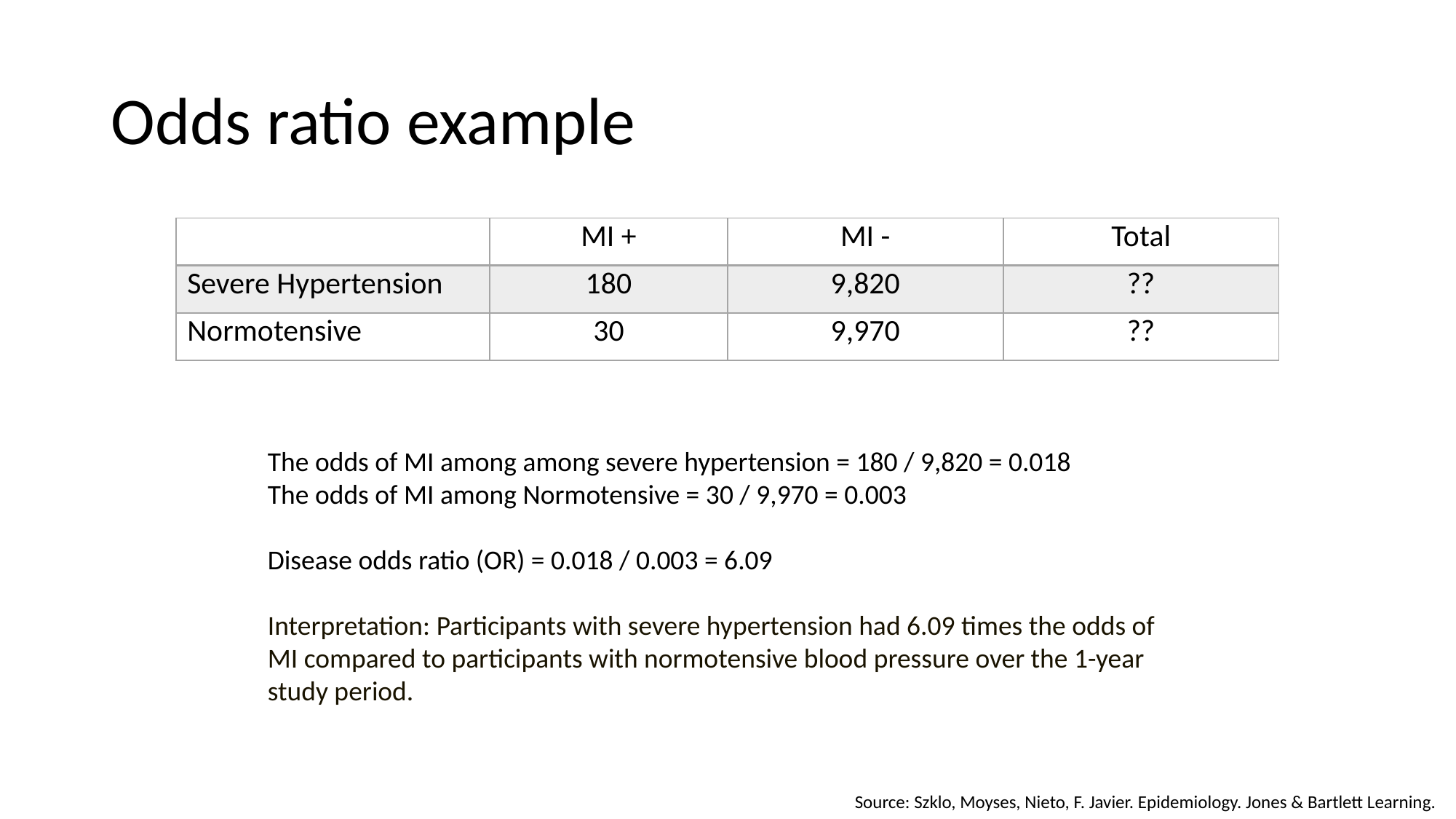

# Odds ratio example
|  | MI + | MI - | Total |
| --- | --- | --- | --- |
| Severe Hypertension | 180 | 9,820 | ?? |
| Normotensive | 30 | 9,970 | ?? |
The odds of MI among among severe hypertension = 180 / 9,820 = 0.018
The odds of MI among Normotensive = 30 / 9,970 = 0.003

Disease odds ratio (OR) = 0.018 / 0.003 = 6.09

Interpretation: Participants with severe hypertension had 6.09 times the odds of MI compared to participants with normotensive blood pressure over the 1-year study period.
Source: Szklo, Moyses, Nieto, F. Javier. Epidemiology. Jones & Bartlett Learning.